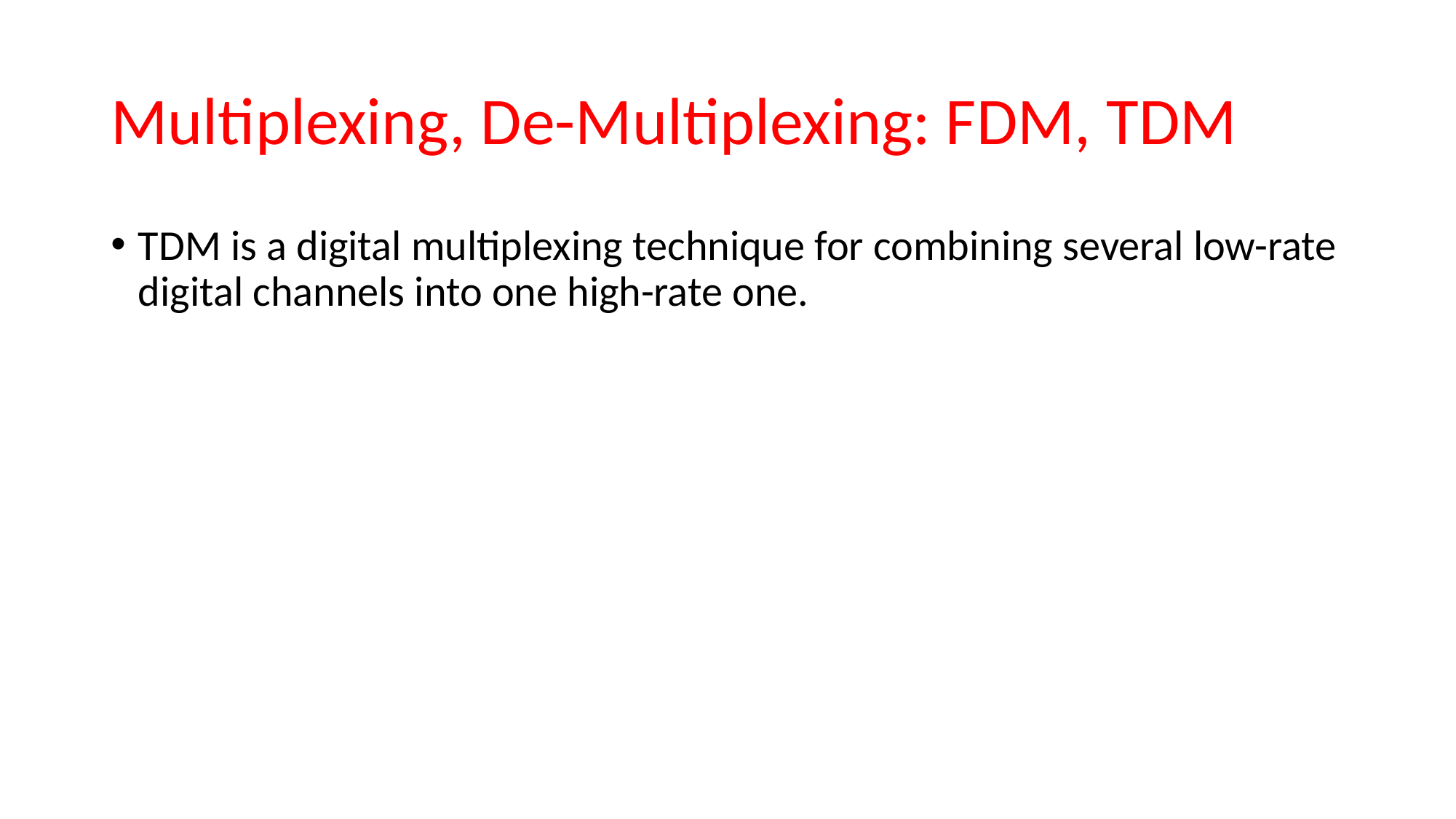

# Multiplexing, De-Multiplexing: FDM, TDM
TDM is a digital multiplexing technique for combining several low-rate digital channels into one high-rate one.